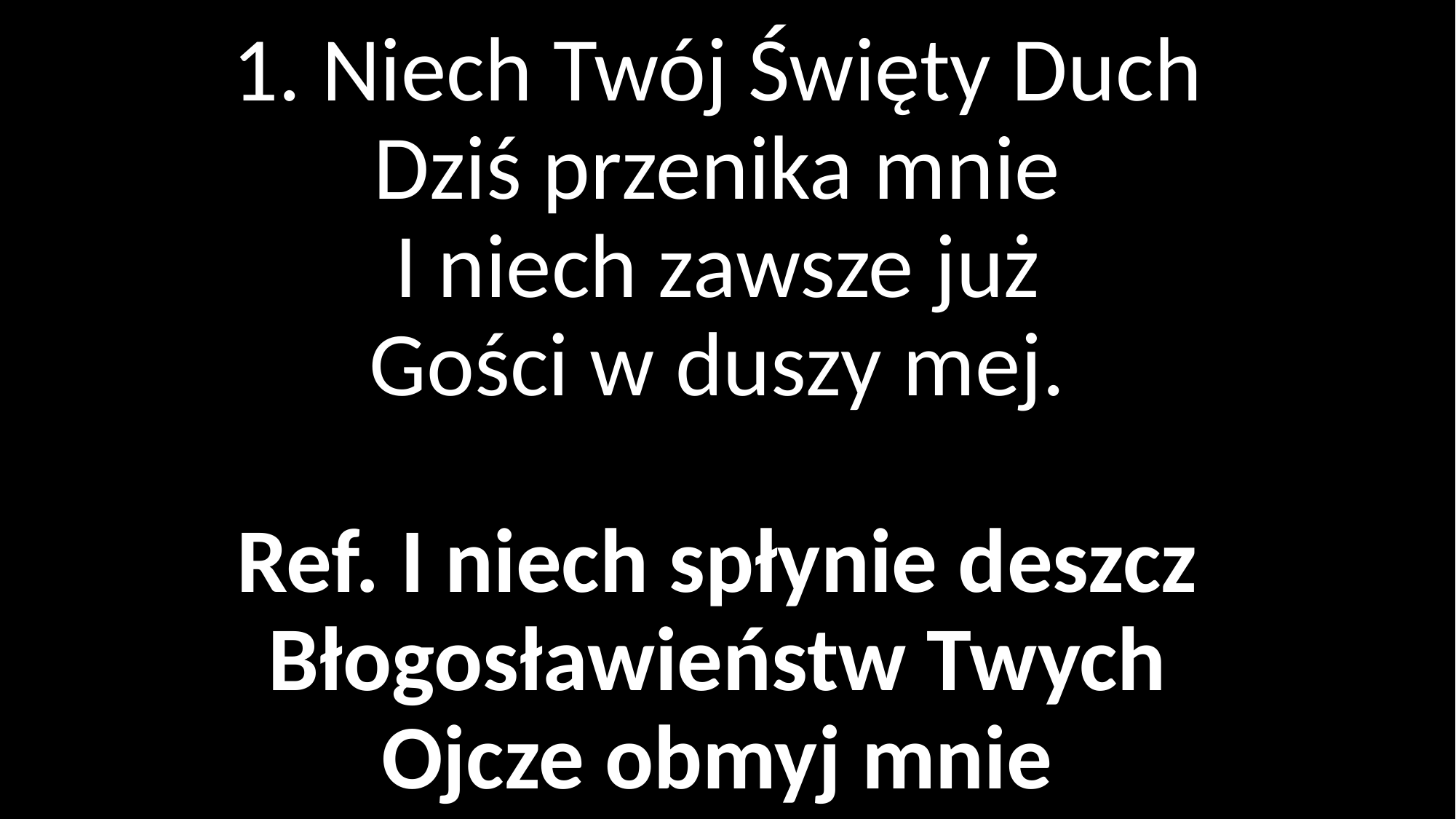

# 1. Niech Twój Święty Duch Dziś przenika mnie I niech zawsze już Gości w duszy mej. Ref. I niech spłynie deszcz Błogosławieństw Twych Ojcze obmyj mnie